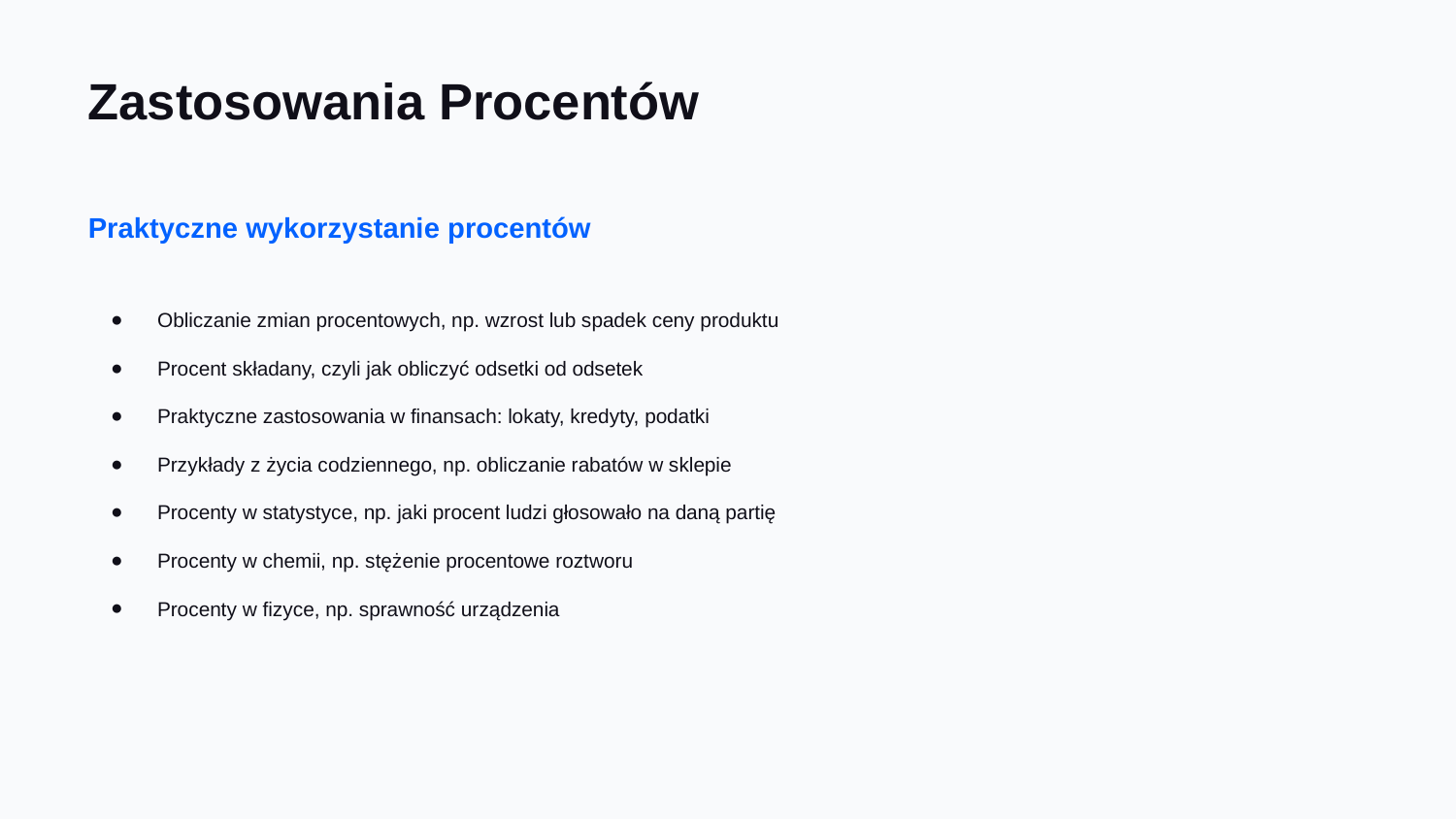

Zastosowania Procentów
Praktyczne wykorzystanie procentów
Obliczanie zmian procentowych, np. wzrost lub spadek ceny produktu
Procent składany, czyli jak obliczyć odsetki od odsetek
Praktyczne zastosowania w finansach: lokaty, kredyty, podatki
Przykłady z życia codziennego, np. obliczanie rabatów w sklepie
Procenty w statystyce, np. jaki procent ludzi głosowało na daną partię
Procenty w chemii, np. stężenie procentowe roztworu
Procenty w fizyce, np. sprawność urządzenia